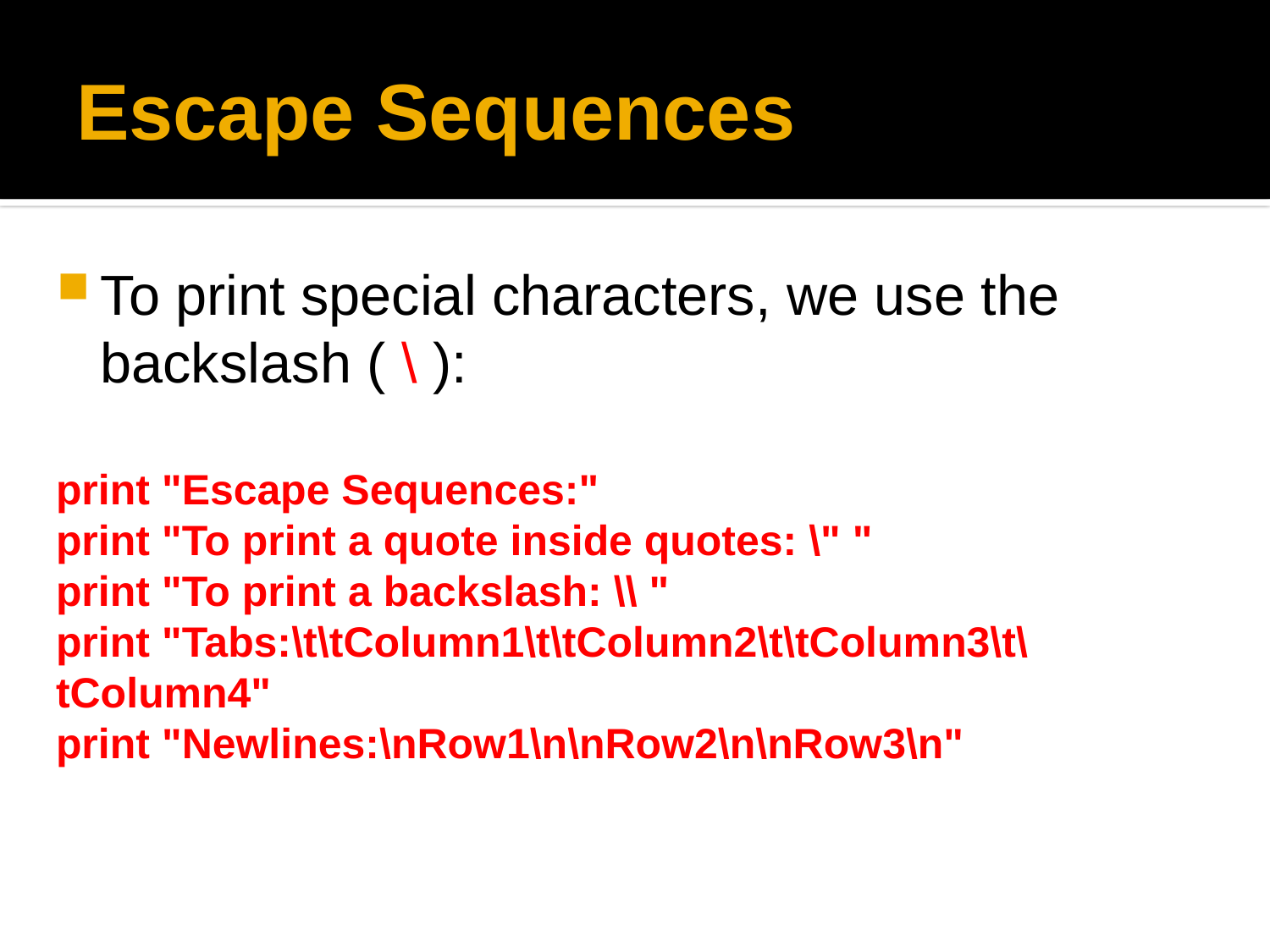

# Escape Sequences
To print special characters, we use the backslash ( \ ):

print "Escape Sequences:"
print "To print a quote inside quotes: \" "
print "To print a backslash: \\ "
print "Tabs:\t\tColumn1\t\tColumn2\t\tColumn3\t\tColumn4"
print "Newlines:\nRow1\n\nRow2\n\nRow3\n"